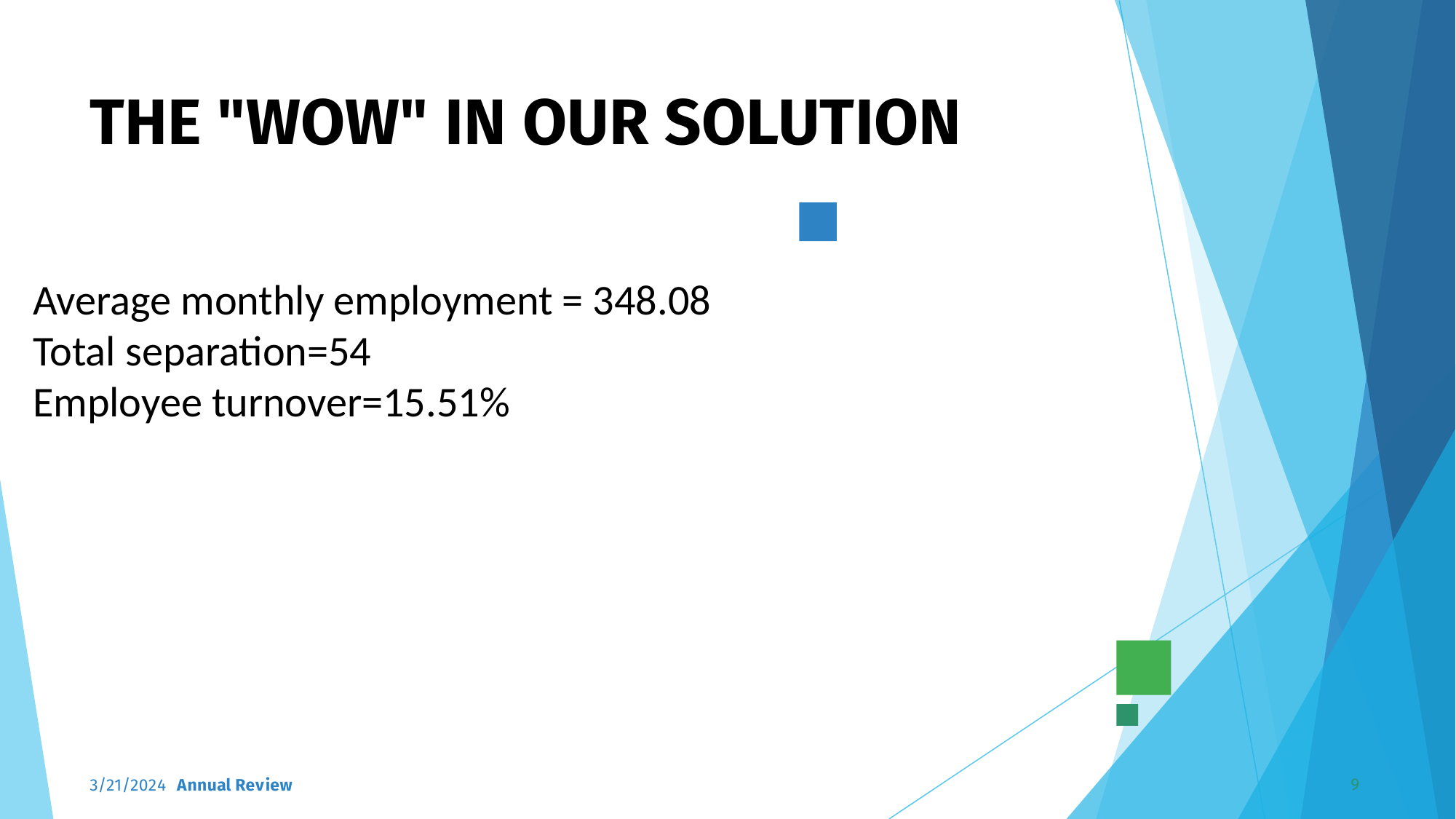

# THE "WOW" IN OUR SOLUTION

Average monthly employment = 348.08
Total separation=54
Employee turnover=15.51%

9
3/21/2024  Annual Review